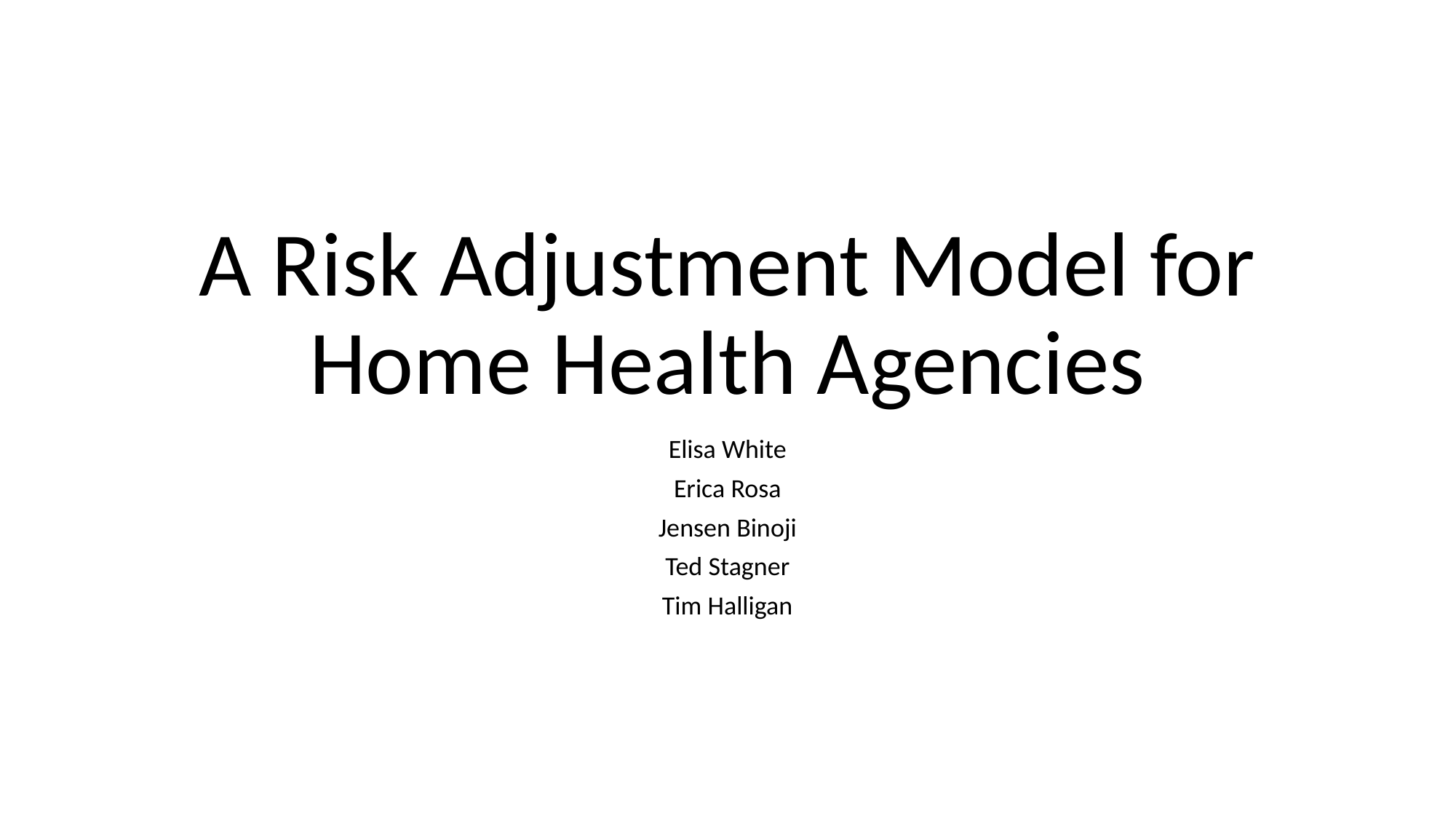

# A Risk Adjustment Model for Home Health Agencies
Elisa White
Erica Rosa
Jensen Binoji
Ted Stagner
Tim Halligan